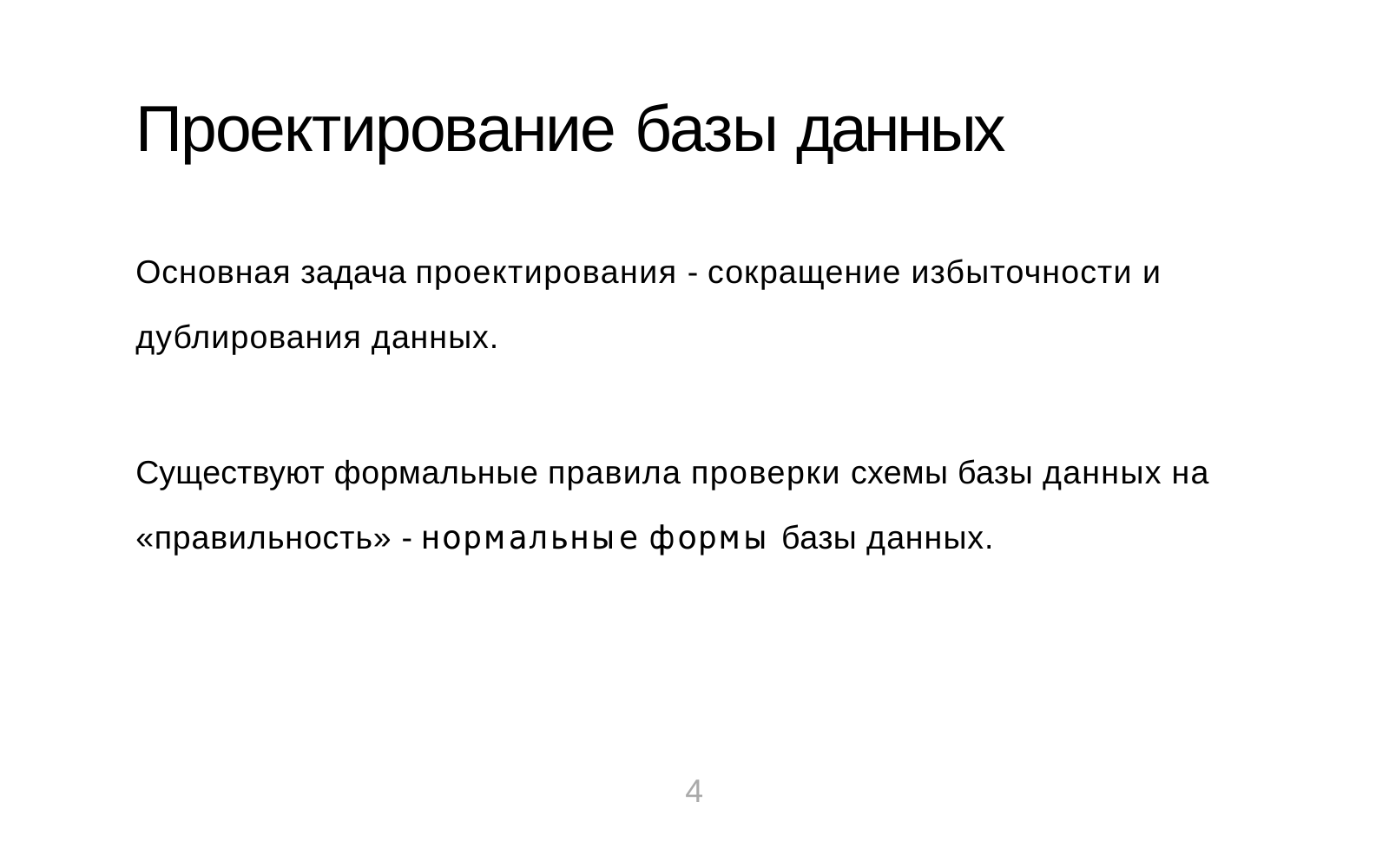

# Проектирование базы данных
Основная задача проектирования - сокращение избыточности и
дублирования данных.

Существуют формальные правила проверки схемы базы данных на
«правильность» - нормальные формы базы данных.
4